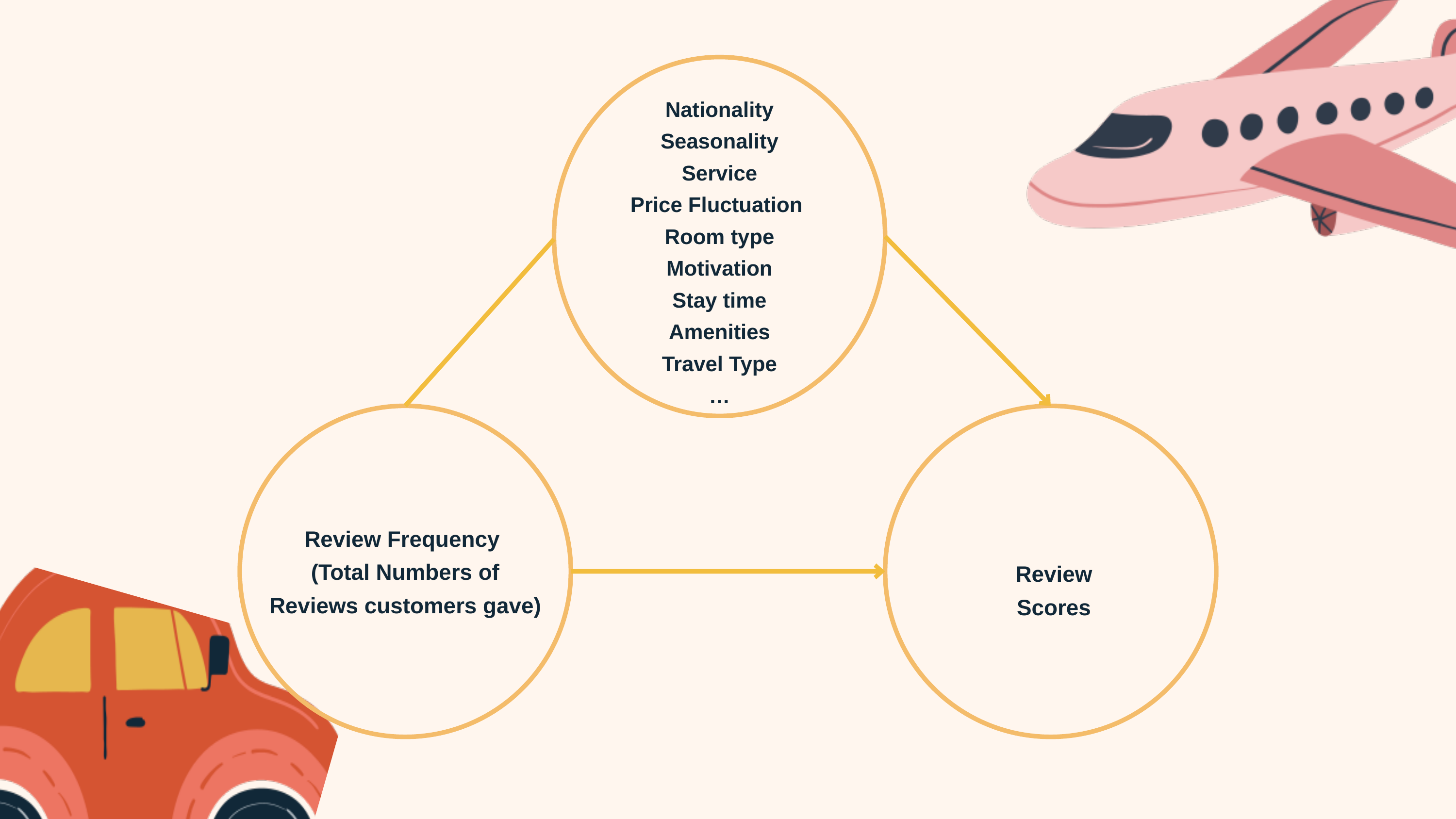

Nationality
Seasonality
Service
Price Fluctuation
Room type
Motivation
Stay time
Amenities
Travel Type
…

Review Frequency
(Total Numbers of Reviews customers gave)

Review Scores